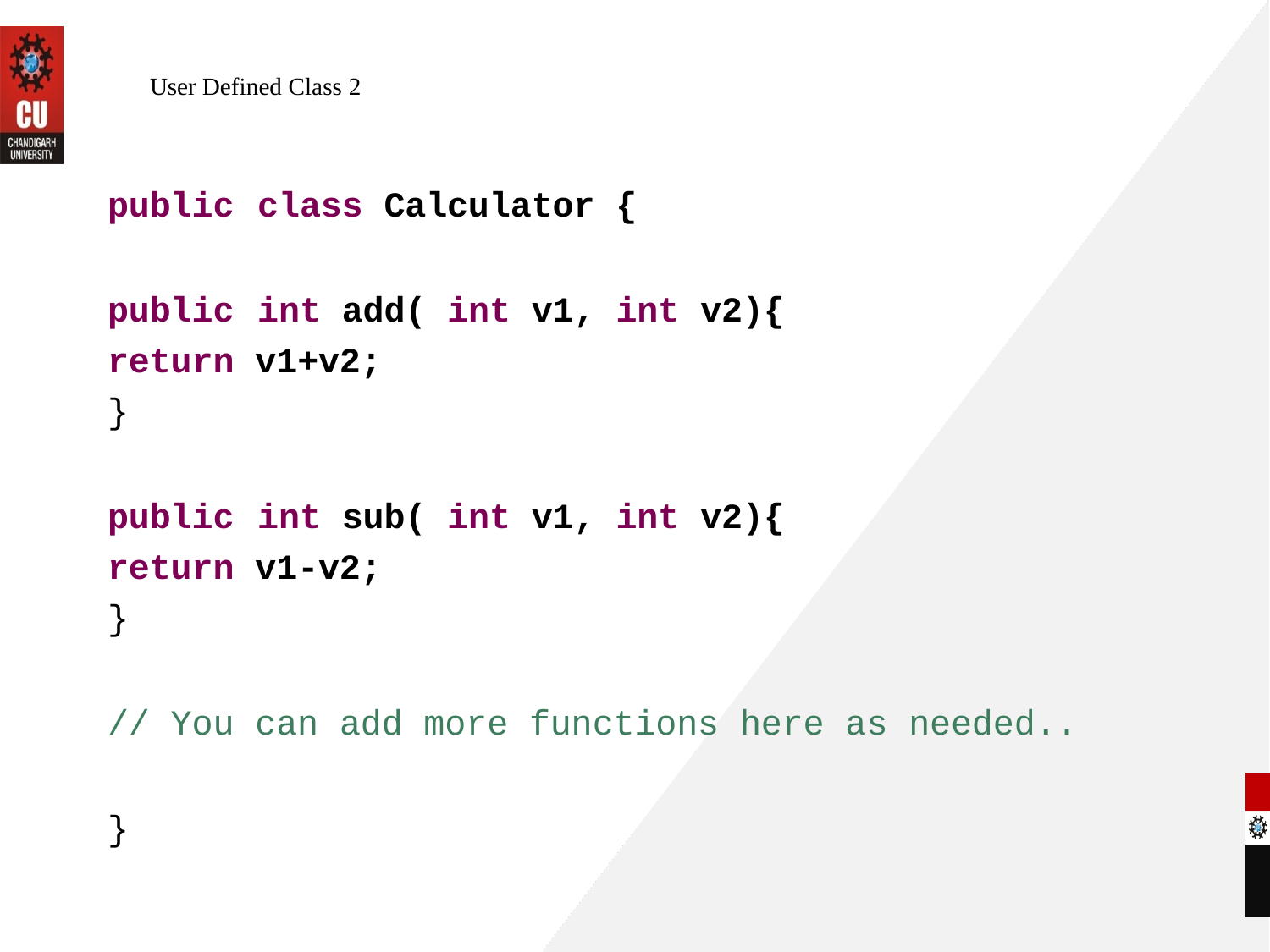

# User Defined Class 2
public	class Calculator {

public	int add( int v1, int v2){
return v1+v2;
}

public	int sub( int v1, int v2){
return v1-v2;
}

// You can add more functions here as needed..

}